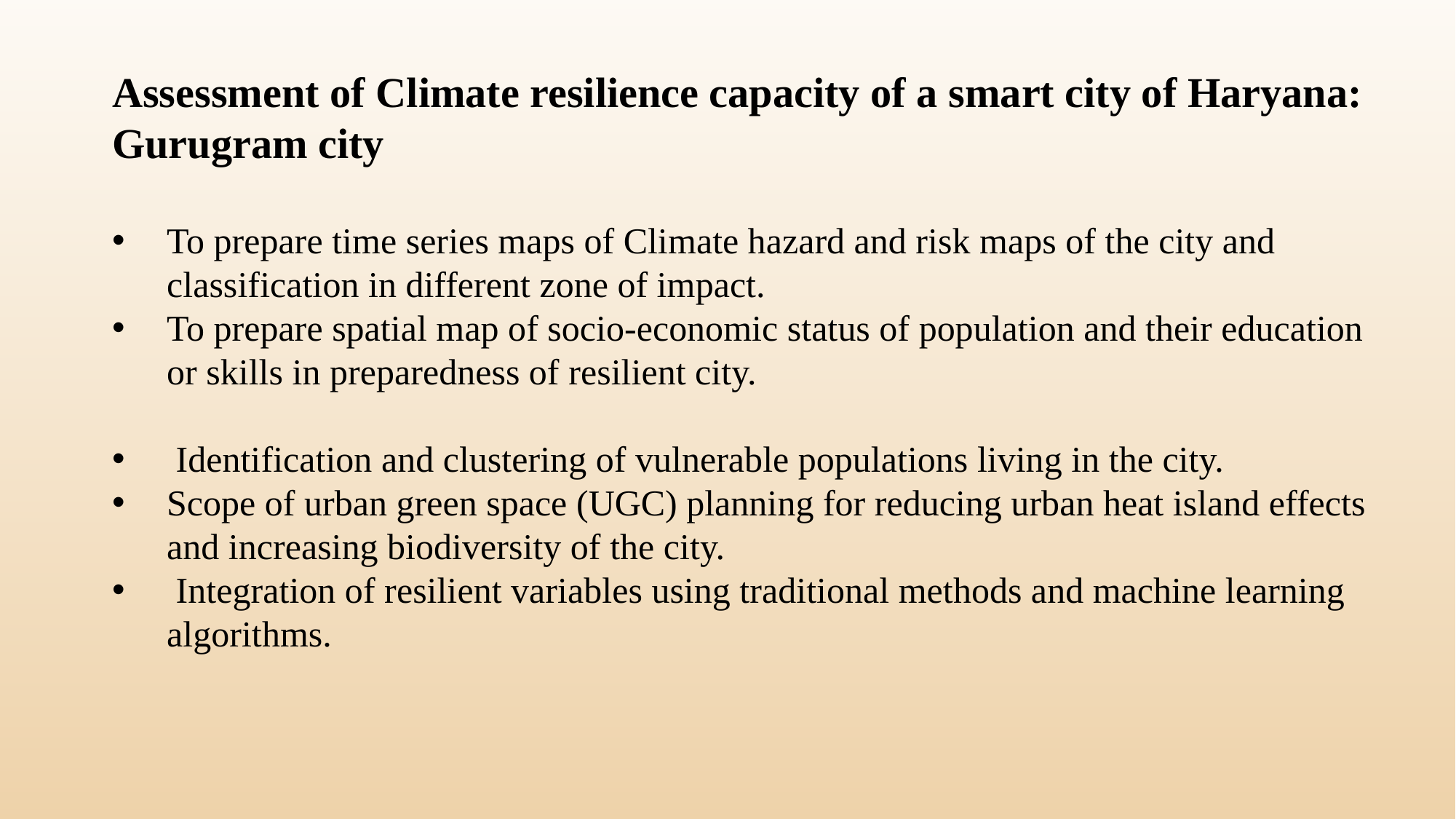

Assessment of Climate resilience capacity of a smart city of Haryana: Gurugram city

To prepare time series maps of Climate hazard and risk maps of the city and classification in different zone of impact.
To prepare spatial map of socio-economic status of population and their education or skills in preparedness of resilient city.

 Identification and clustering of vulnerable populations living in the city.
Scope of urban green space (UGC) planning for reducing urban heat island effects and increasing biodiversity of the city.
 Integration of resilient variables using traditional methods and machine learning algorithms.
18